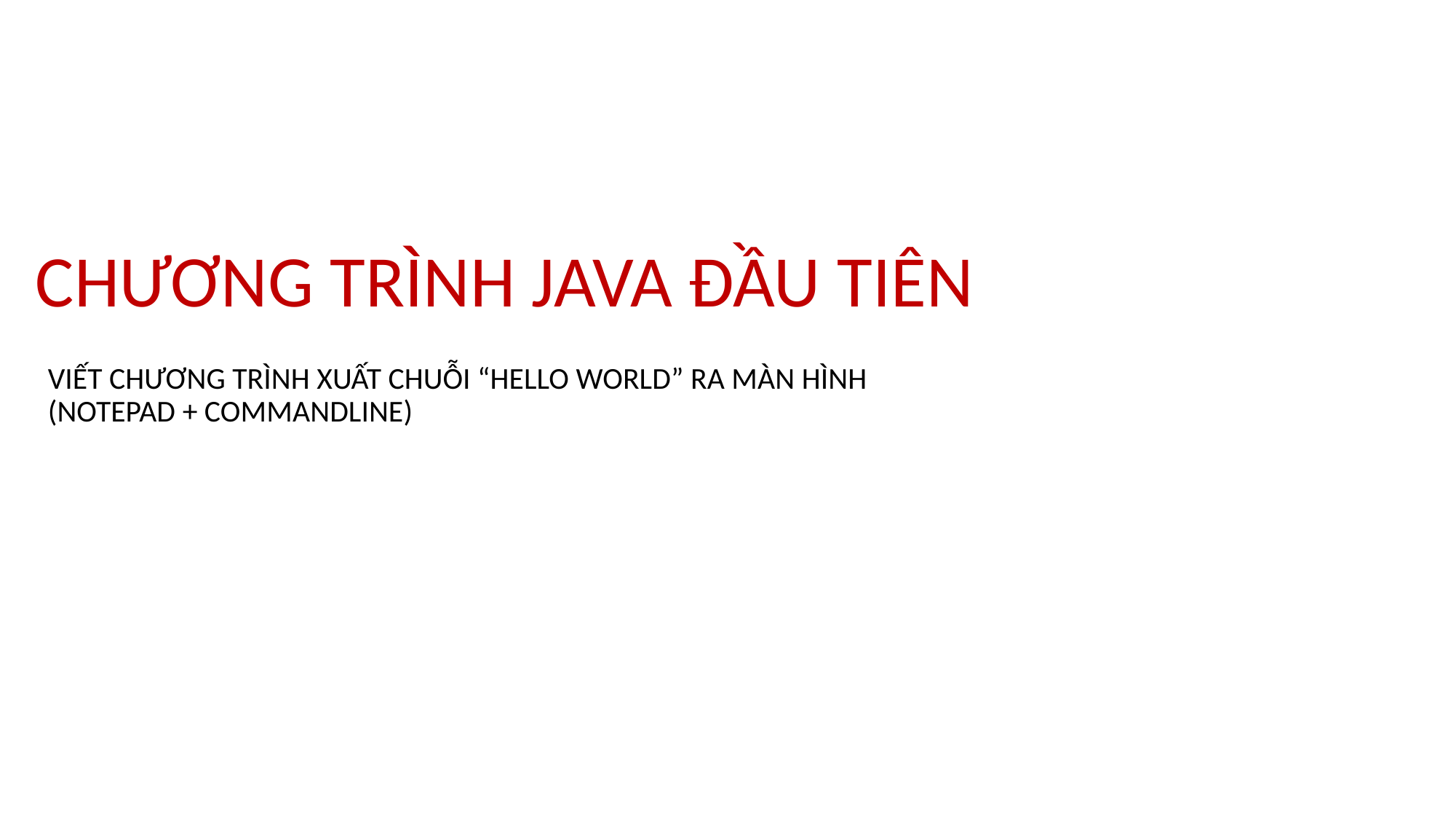

CHƯƠNG TRÌNH JAVA ĐẦU TIÊN
VIẾT CHƯƠNG TRÌNH XUẤT CHUỖI “HELLO WORLD” RA MÀN HÌNH
(NOTEPAD + COMMANDLINE)